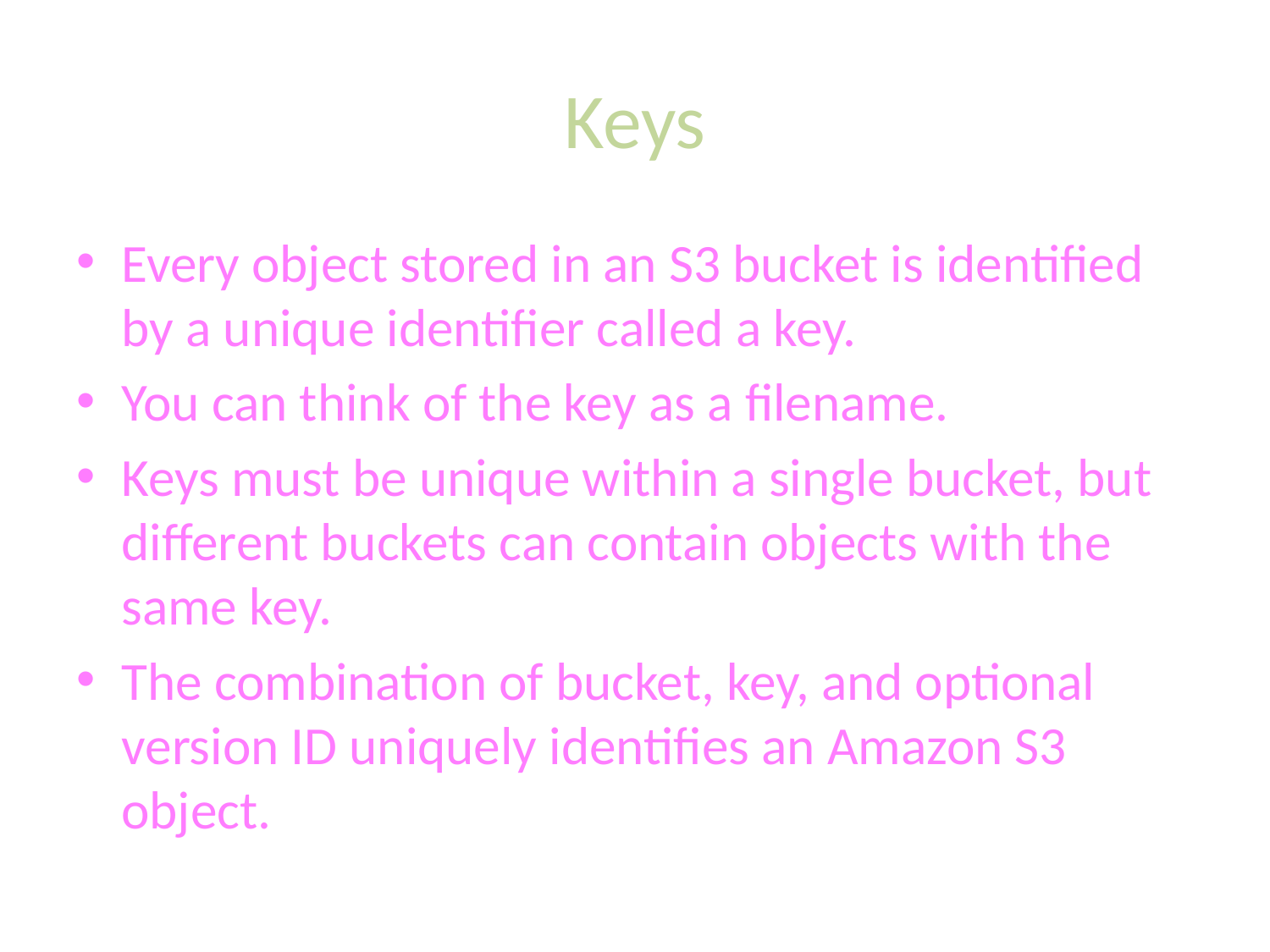

# Keys
Every object stored in an S3 bucket is identified by a unique identifier called a key.
You can think of the key as a filename.
Keys must be unique within a single bucket, but different buckets can contain objects with the same key.
The combination of bucket, key, and optional version ID uniquely identifies an Amazon S3 object.